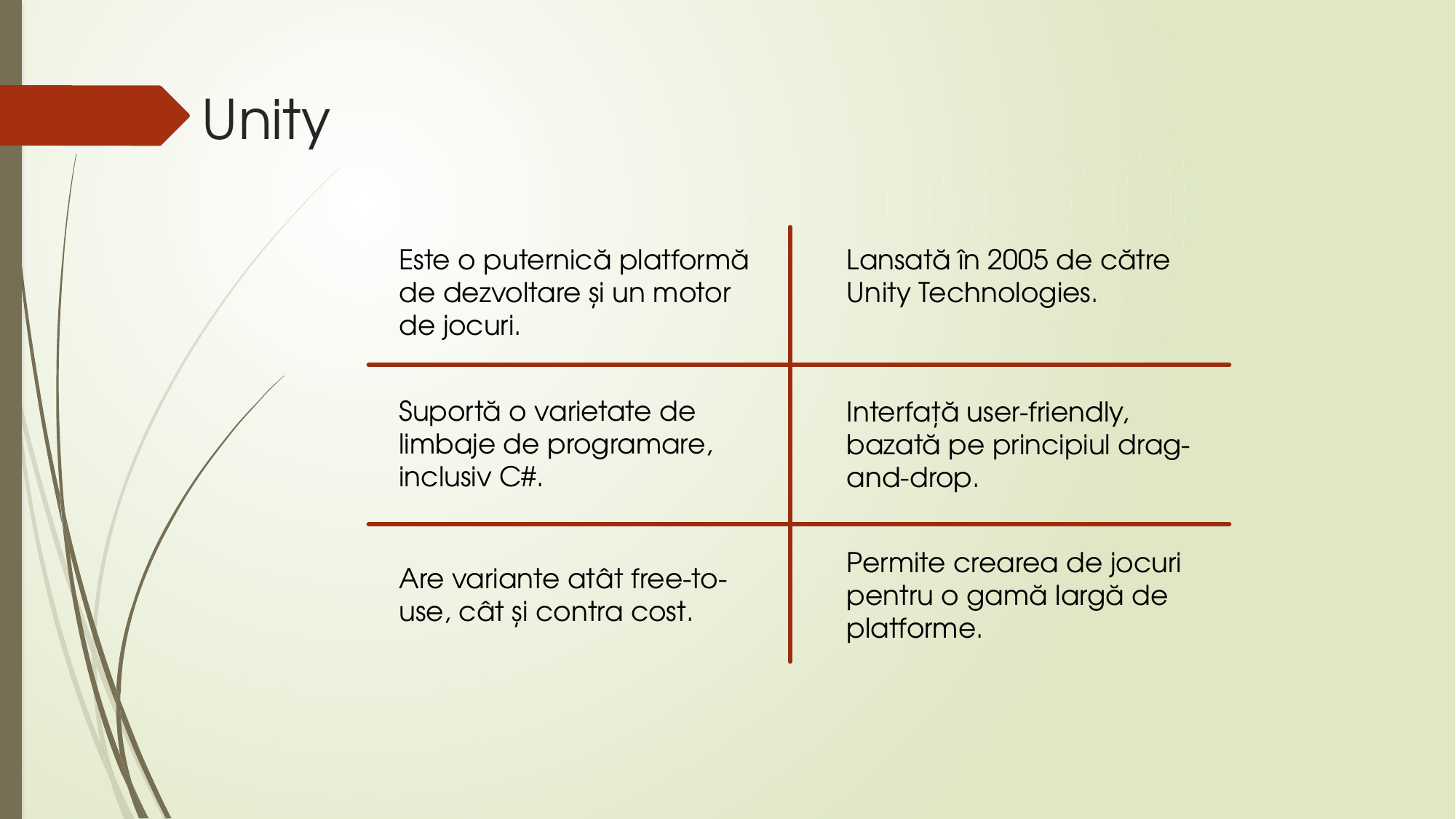

# Unity
Este o puternică platformă de dezvoltare și un motor de jocuri.
Lansată în 2005 de către Unity Technologies.
Suportă o varietate de limbaje de programare, inclusiv C#.
Interfață user-friendly, bazată pe principiul drag-and-drop.
Permite crearea de jocuri pentru o gamă largă de platforme.
Are variante atât free-to-use, cât și contra cost.